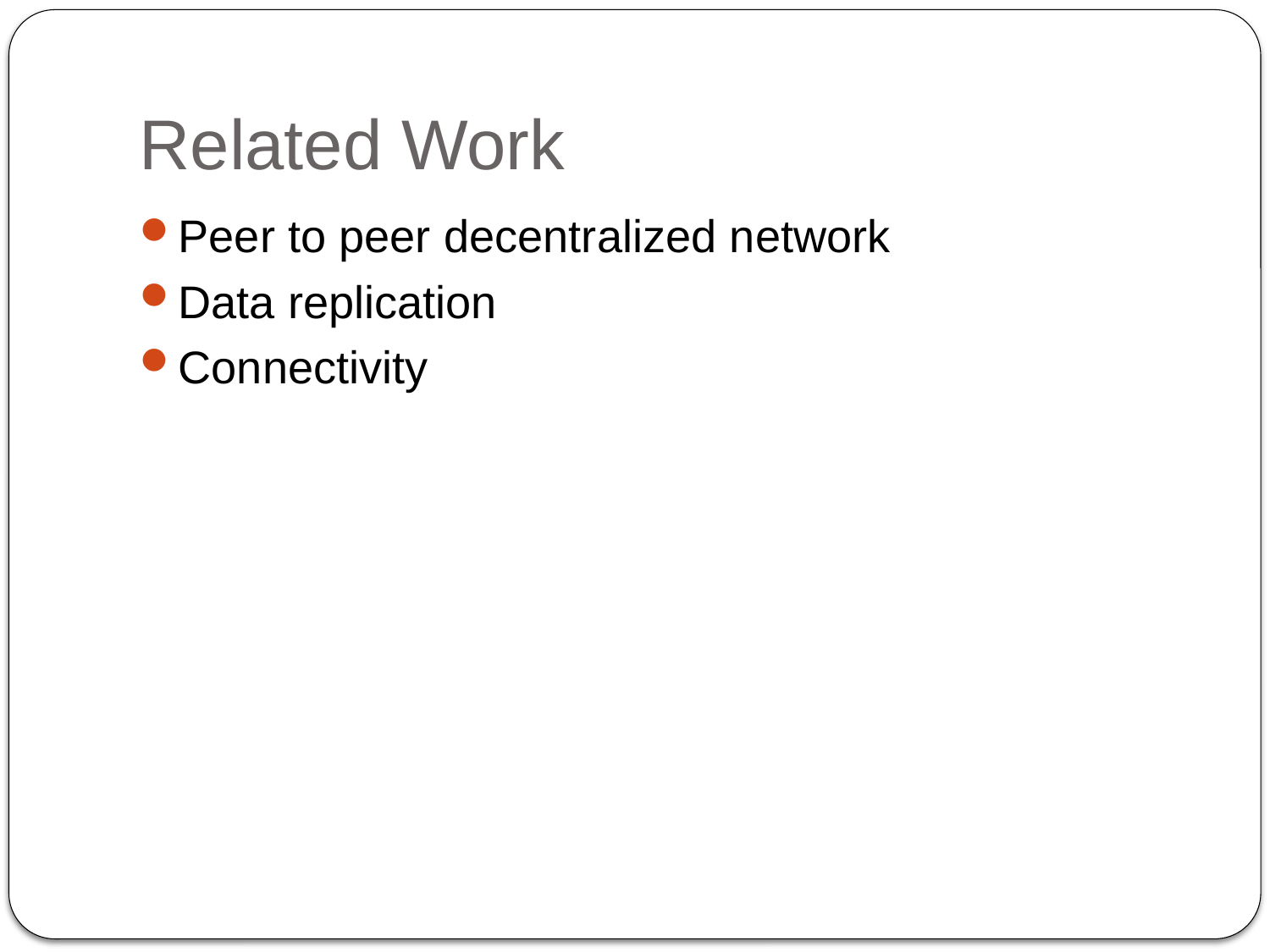

# Related Work
Peer to peer decentralized network
Data replication
Connectivity